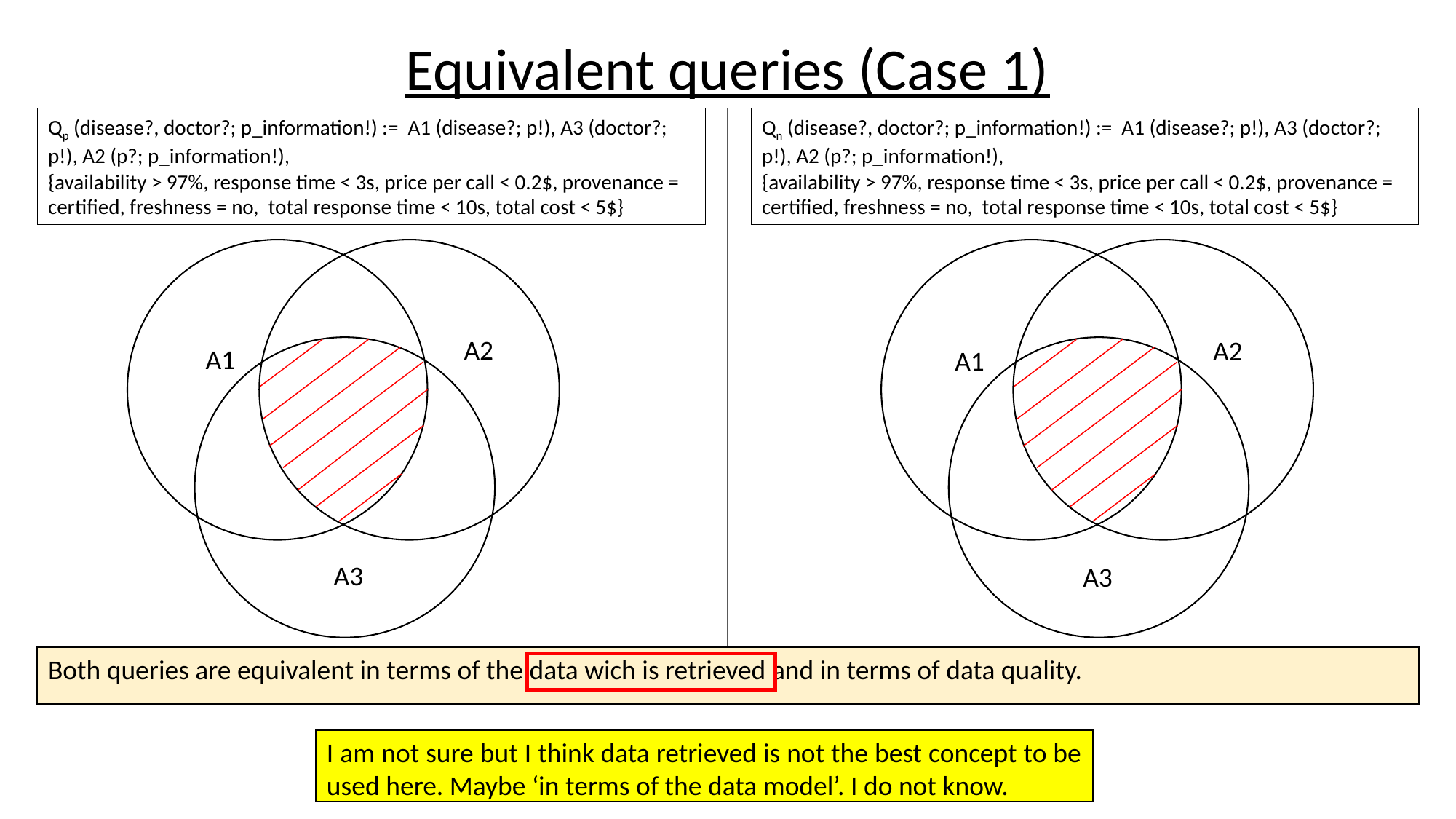

# Equivalent queries (Case 1)
Qp (disease?, doctor?; p_information!) :=  A1 (disease?; p!), A3 (doctor?; p!), A2 (p?; p_information!),
{availability > 97%, response time < 3s, price per call < 0.2$, provenance = certified, freshness = no,  total response time < 10s, total cost < 5$}
Qn (disease?, doctor?; p_information!) :=  A1 (disease?; p!), A3 (doctor?; p!), A2 (p?; p_information!),
{availability > 97%, response time < 3s, price per call < 0.2$, provenance = certified, freshness = no,  total response time < 10s, total cost < 5$}

A2
A1
A3

A2
A1
A3
Both queries are equivalent in terms of the data wich is retrieved and in terms of data quality.

I am not sure but I think data retrieved is not the best concept to be used here. Maybe ‘in terms of the data model’. I do not know.